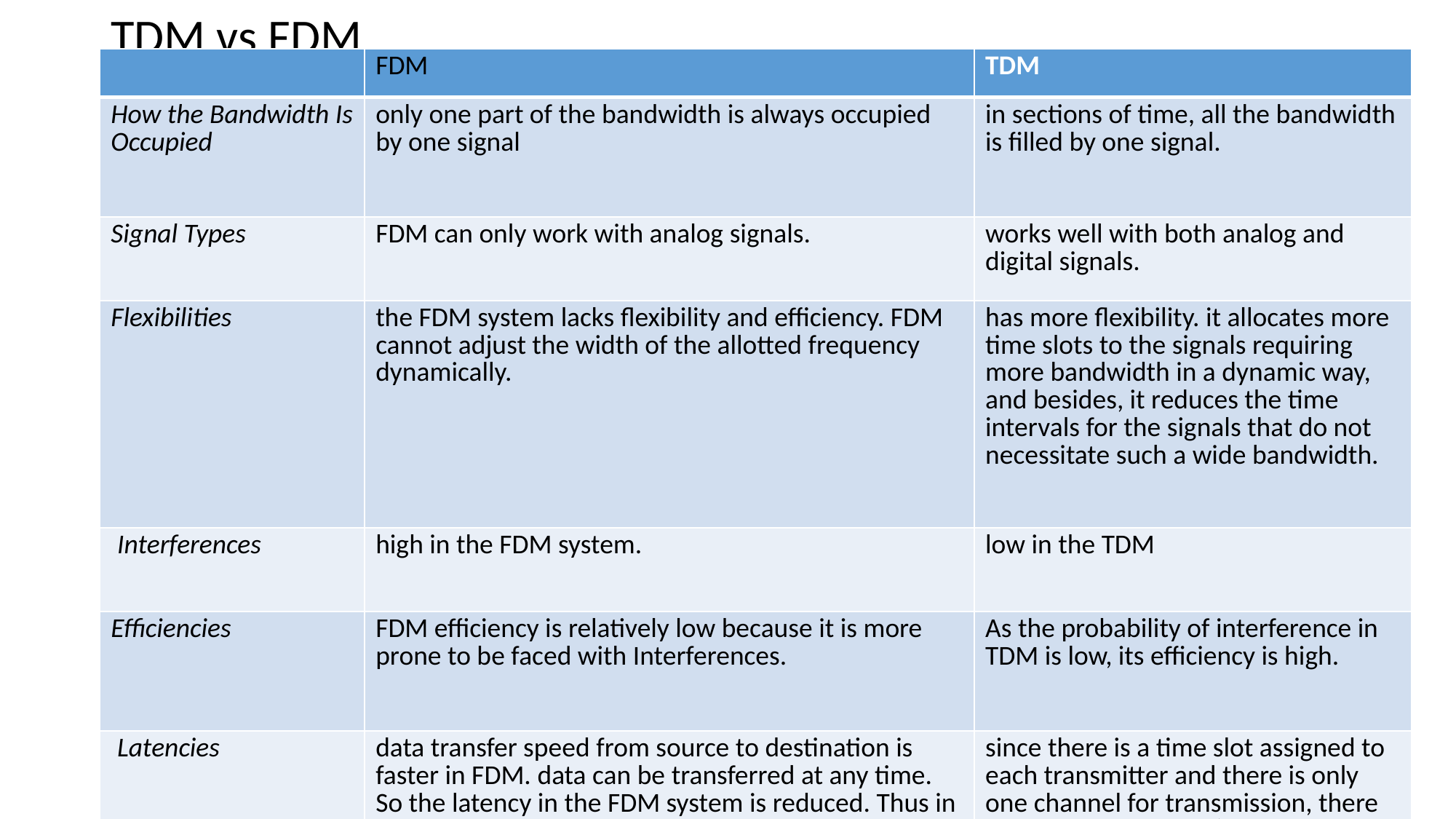

# TDM vs FDM
|  | FDM | TDM |
| --- | --- | --- |
| How the Bandwidth Is Occupied | only one part of the bandwidth is always occupied by one signal | in sections of time, all the bandwidth is filled by one signal. |
| Signal Types | FDM can only work with analog signals. | works well with both analog and digital signals. |
| Flexibilities | the FDM system lacks flexibility and efficiency. FDM cannot adjust the width of the allotted frequency dynamically. | has more flexibility. it allocates more time slots to the signals requiring more bandwidth in a dynamic way, and besides, it reduces the time intervals for the signals that do not necessitate such a wide bandwidth. |
| Interferences | high in the FDM system. | low in the TDM |
| Efficiencies | FDM efficiency is relatively low because it is more prone to be faced with Interferences. | As the probability of interference in TDM is low, its efficiency is high. |
| Latencies | data transfer speed from source to destination is faster in FDM. data can be transferred at any time. So the latency in the FDM system is reduced. Thus in situations where the data transfer time is of paramount importance, FDM is used. | since there is a time slot assigned to each transmitter and there is only one channel for transmission, there may be a time delay (in the range of a few milliseconds) for the transmission of some data. |
| Constructions | more complex , the FDM technique is a more expensive multiplexing system than the TDM | TDM construction is simpler because of the type of wiring and chip |
| Required Inputs | guard band for FDM. | Synchronization pulse is necessary for TDM |